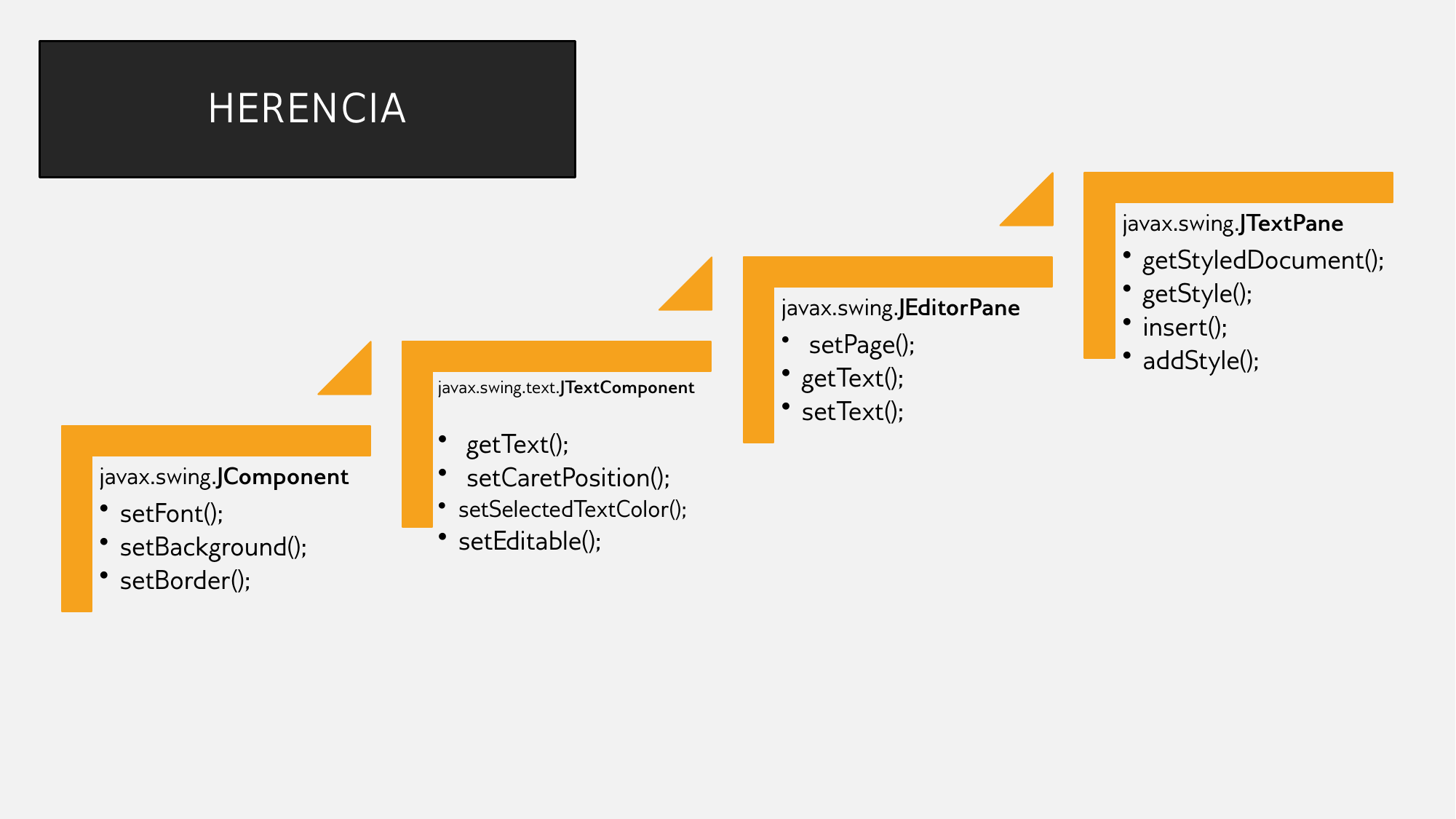

Herencia
javax.swing.JComponent
setFont();
setBackground();
setBorder();
javax.swing.text.JTextComponent

 getText();
 setCaretPosition();
setSelectedTextColor();
setEditable();
javax.swing.JEditorPane
 setPage();
getText();
setText();
javax.swing.JTextPane
getStyledDocument();
getStyle();
insert();
addStyle();